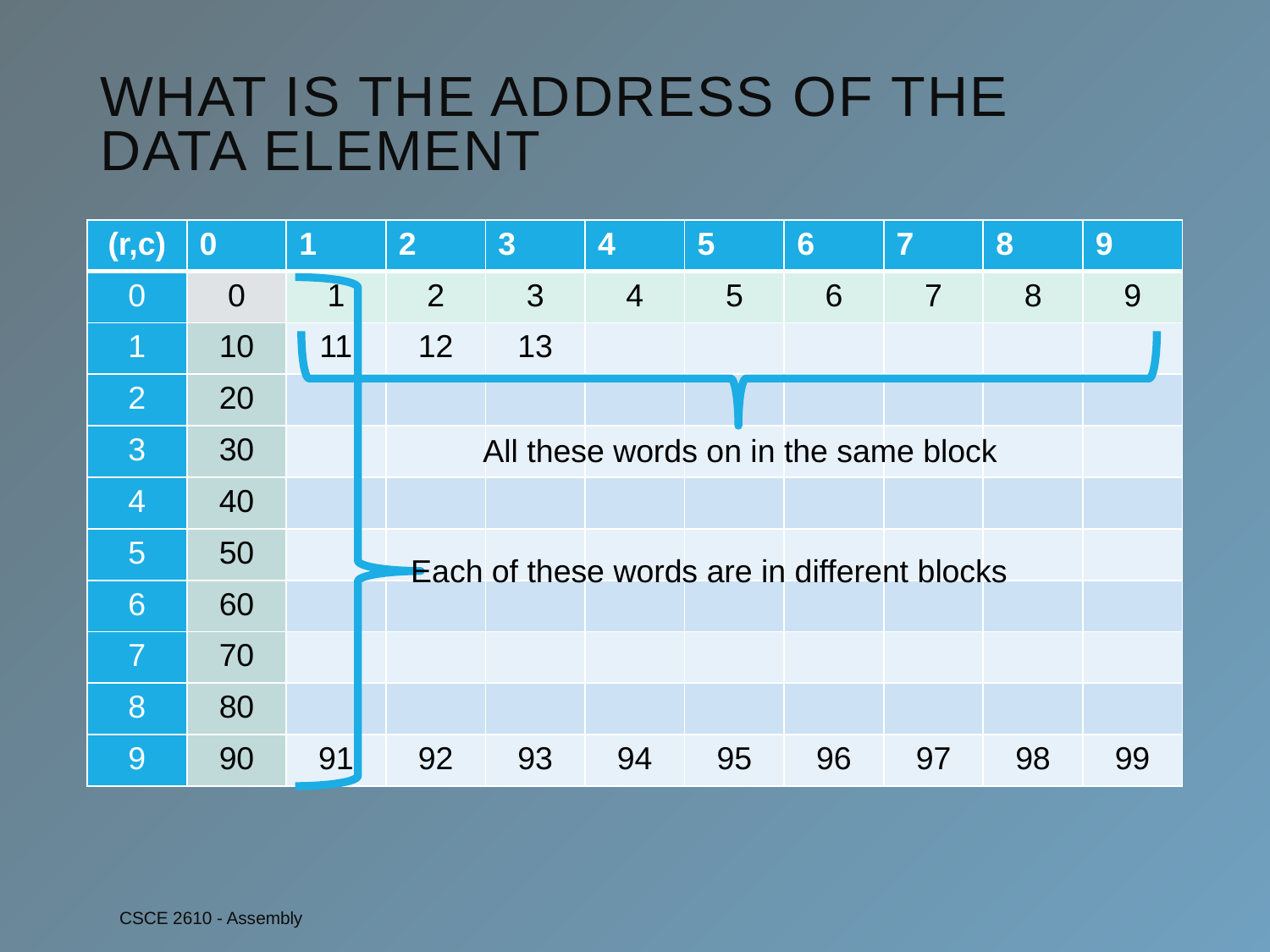

# What is the address of the data element
| (r,c) | 0 | 1 | 2 | 3 | 4 | 5 | 6 | 7 | 8 | 9 |
| --- | --- | --- | --- | --- | --- | --- | --- | --- | --- | --- |
| 0 | 0 | 1 | 2 | 3 | 4 | 5 | 6 | 7 | 8 | 9 |
| 1 | 10 | 11 | 12 | 13 |  |  |  |  |  |  |
| 2 | 20 |  |  |  |  |  |  |  |  |  |
| 3 | 30 |  |  |  |  |  |  |  |  |  |
| 4 | 40 |  |  |  |  |  |  |  |  |  |
| 5 | 50 |  |  |  |  |  |  |  |  |  |
| 6 | 60 |  |  |  |  |  |  |  |  |  |
| 7 | 70 |  |  |  |  |  |  |  |  |  |
| 8 | 80 |  |  |  |  |  |  |  |  |  |
| 9 | 90 | 91 | 92 | 93 | 94 | 95 | 96 | 97 | 98 | 99 |

All these words on in the same block
Each of these words are in different blocks
CSCE 2610 - Assembly
10